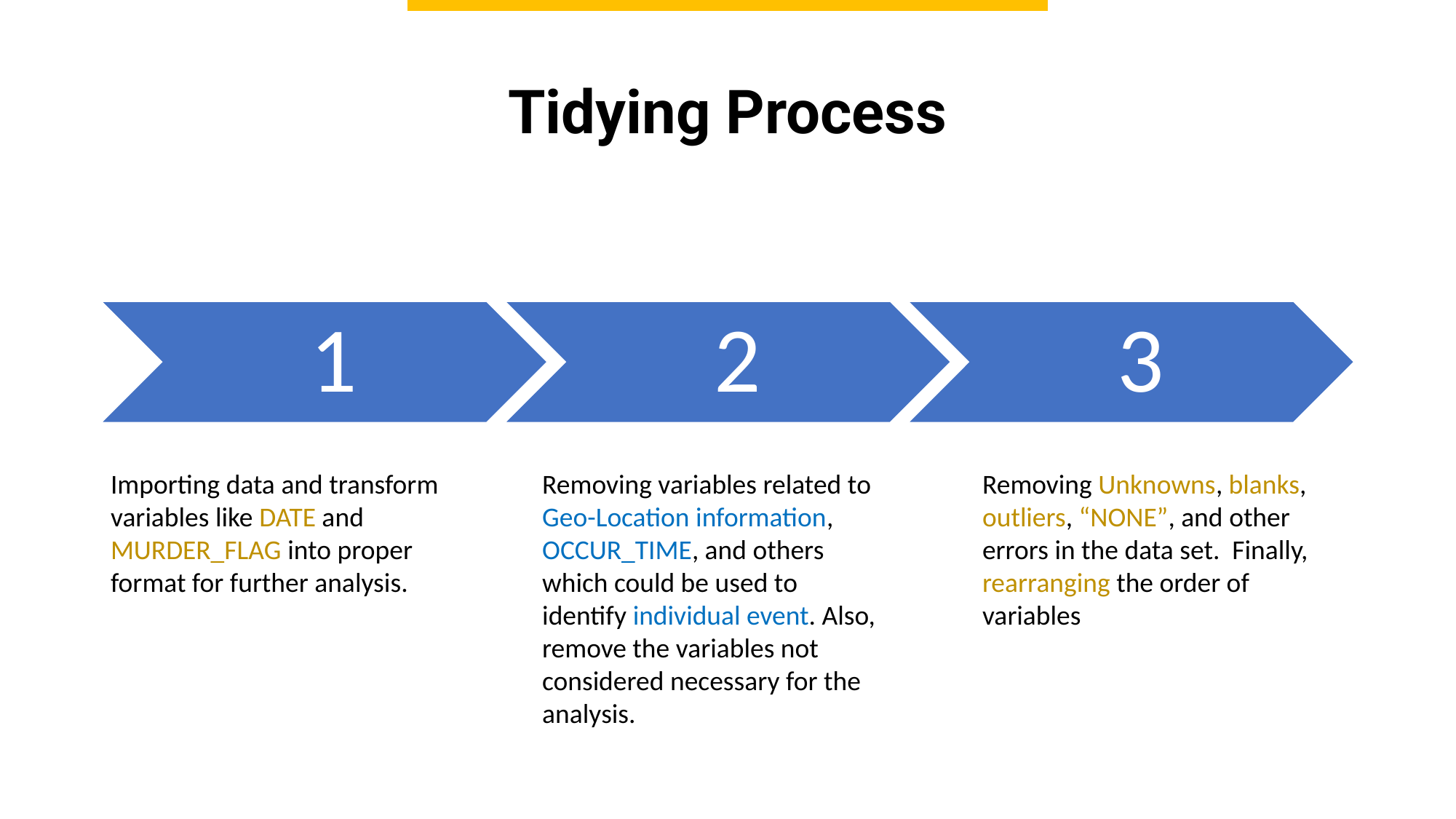

# Tidying Process
1
2
3
Importing data and transform variables like DATE and MURDER_FLAG into proper format for further analysis.
Removing variables related to Geo-Location information, OCCUR_TIME, and others which could be used to identify individual event. Also, remove the variables not considered necessary for the analysis.
Removing Unknowns, blanks, outliers, “NONE”, and other errors in the data set.  Finally, rearranging the order of variables